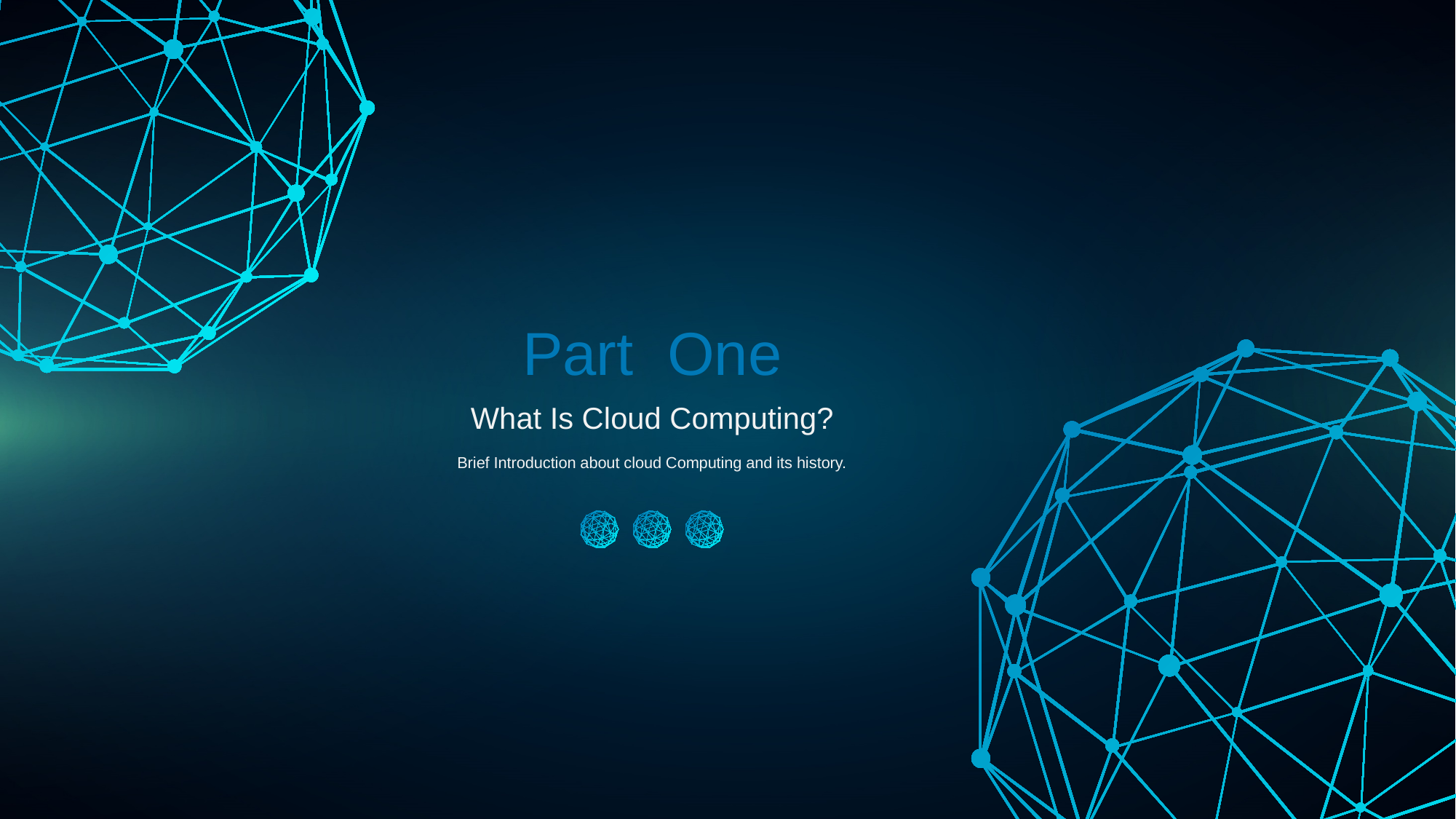

Part  One

What Is Cloud Computing?
Brief Introduction about cloud Computing and its history.